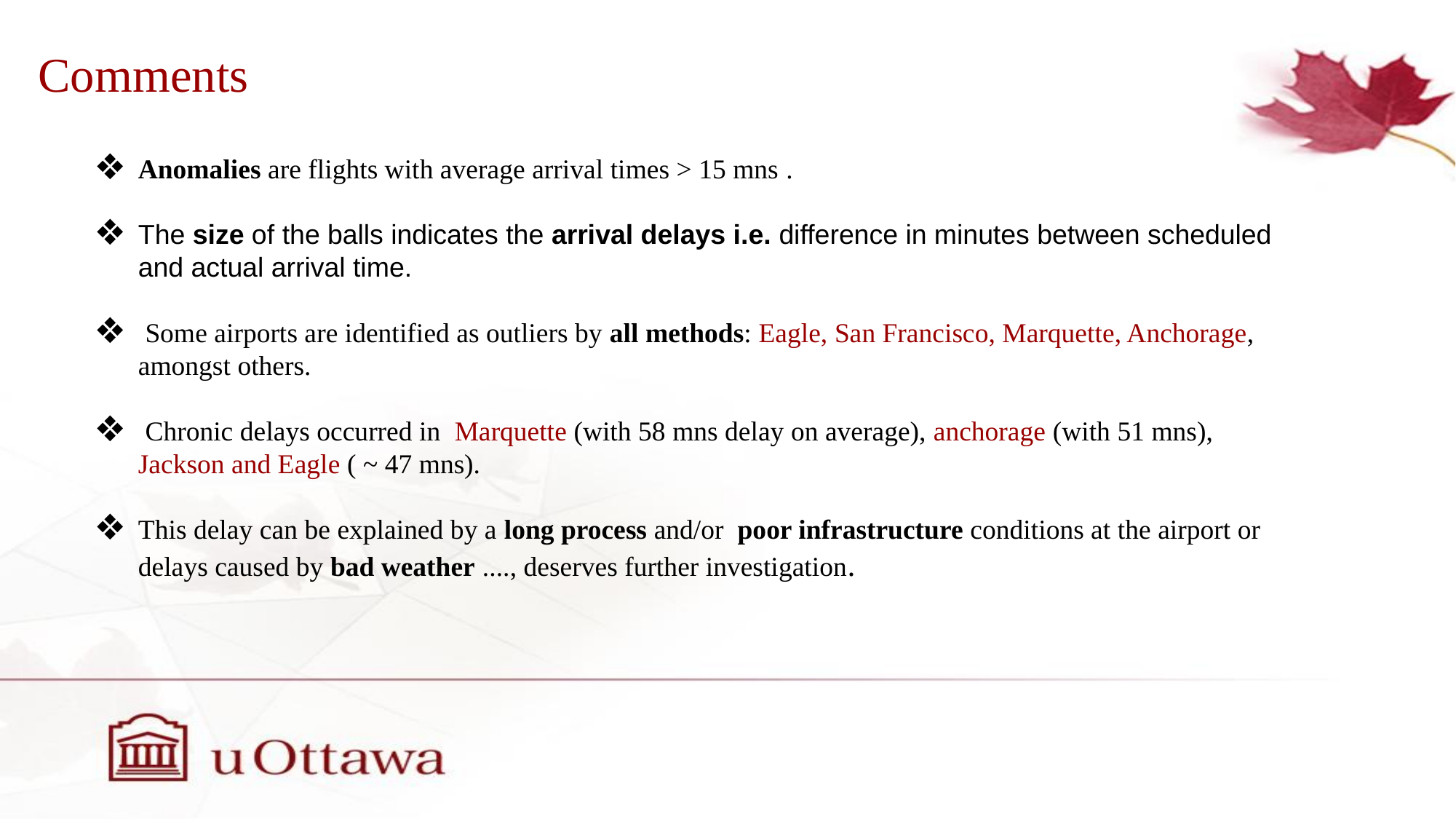

# Comments
Anomalies are flights with average arrival times > 15 mns .

The size of the balls indicates the arrival delays i.e. difference in minutes between scheduled and actual arrival time.

 Some airports are identified as outliers by all methods: Eagle, San Francisco, Marquette, Anchorage, amongst others.

 Chronic delays occurred in  Marquette (with 58 mns delay on average), anchorage (with 51 mns), Jackson and Eagle ( ~ 47 mns).

This delay can be explained by a long process and/or  poor infrastructure conditions at the airport or delays caused by bad weather ...., deserves further investigation.